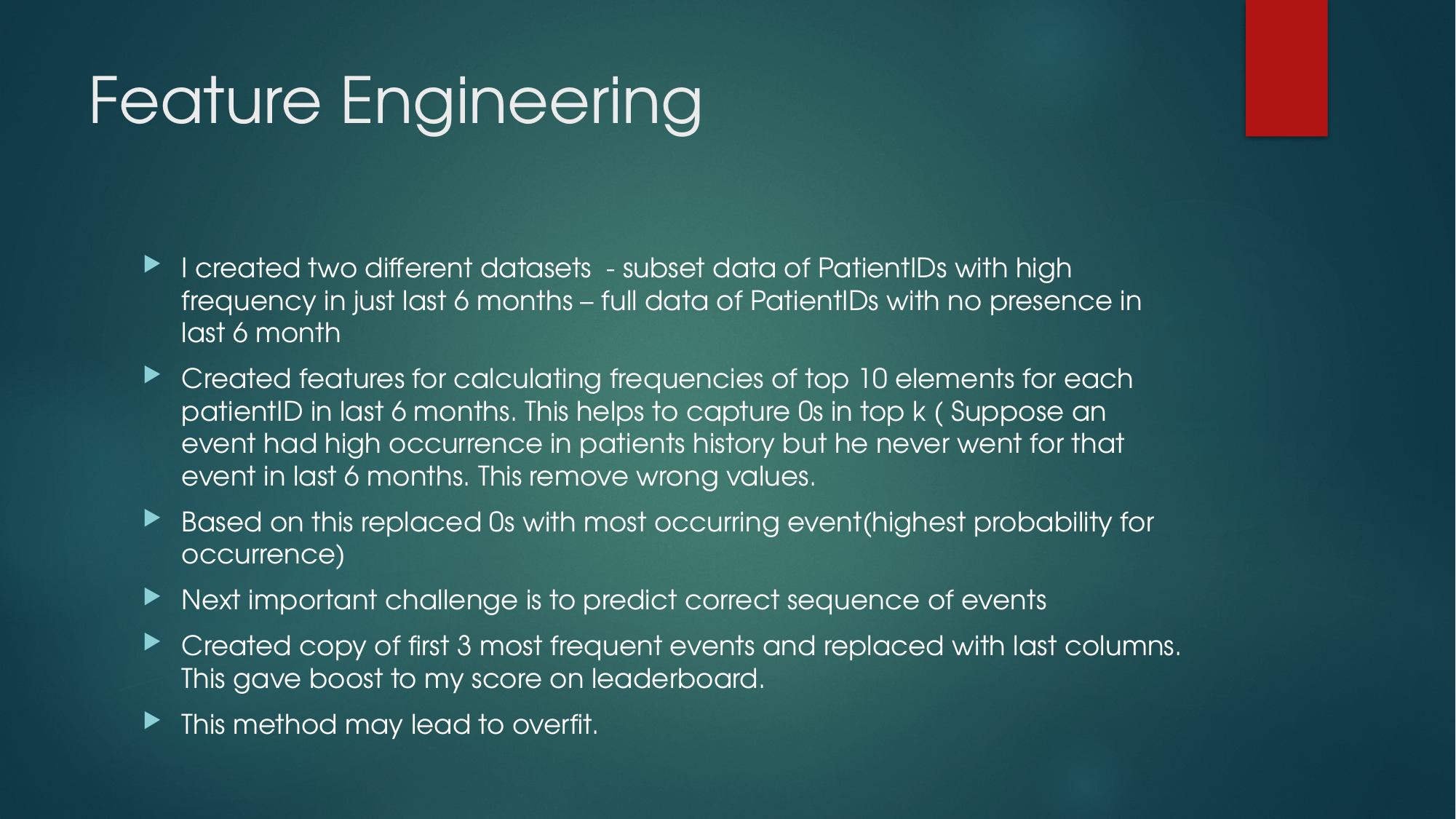

# Feature Engineering
I created two different datasets  - subset data of PatientIDs with high frequency in just last 6 months – full data of PatientIDs with no presence in last 6 month
Created features for calculating frequencies of top 10 elements for each patientID in last 6 months. This helps to capture 0s in top k ( Suppose an event had high occurrence in patients history but he never went for that event in last 6 months. This remove wrong values.
Based on this replaced 0s with most occurring event(highest probability for occurrence)
Next important challenge is to predict correct sequence of events
Created copy of first 3 most frequent events and replaced with last columns. This gave boost to my score on leaderboard.
This method may lead to overfit.